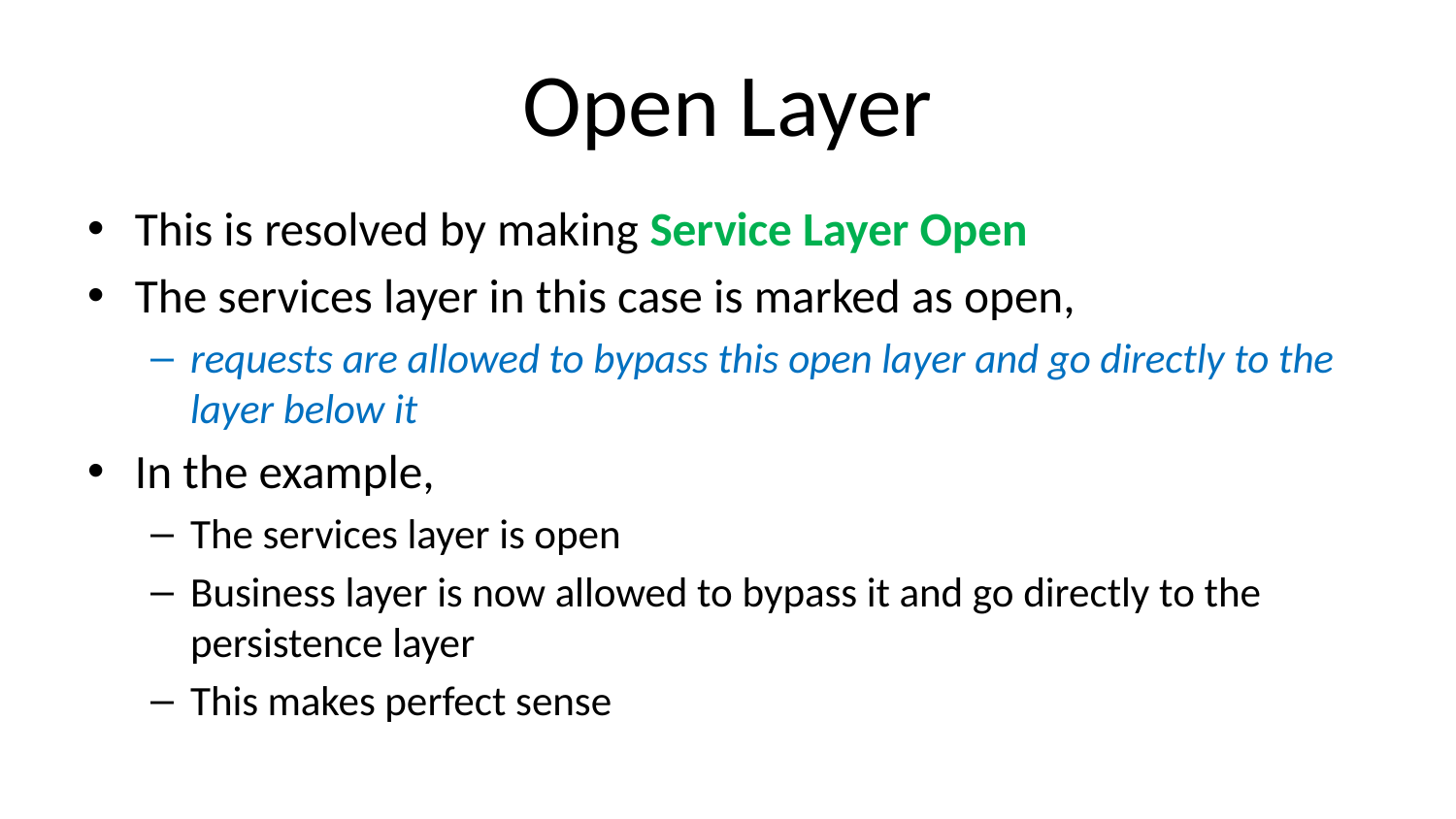

# Open Layer
This is resolved by making Service Layer Open
The services layer in this case is marked as open,
requests are allowed to bypass this open layer and go directly to the layer below it
In the example,
The services layer is open
Business layer is now allowed to bypass it and go directly to the persistence layer
This makes perfect sense